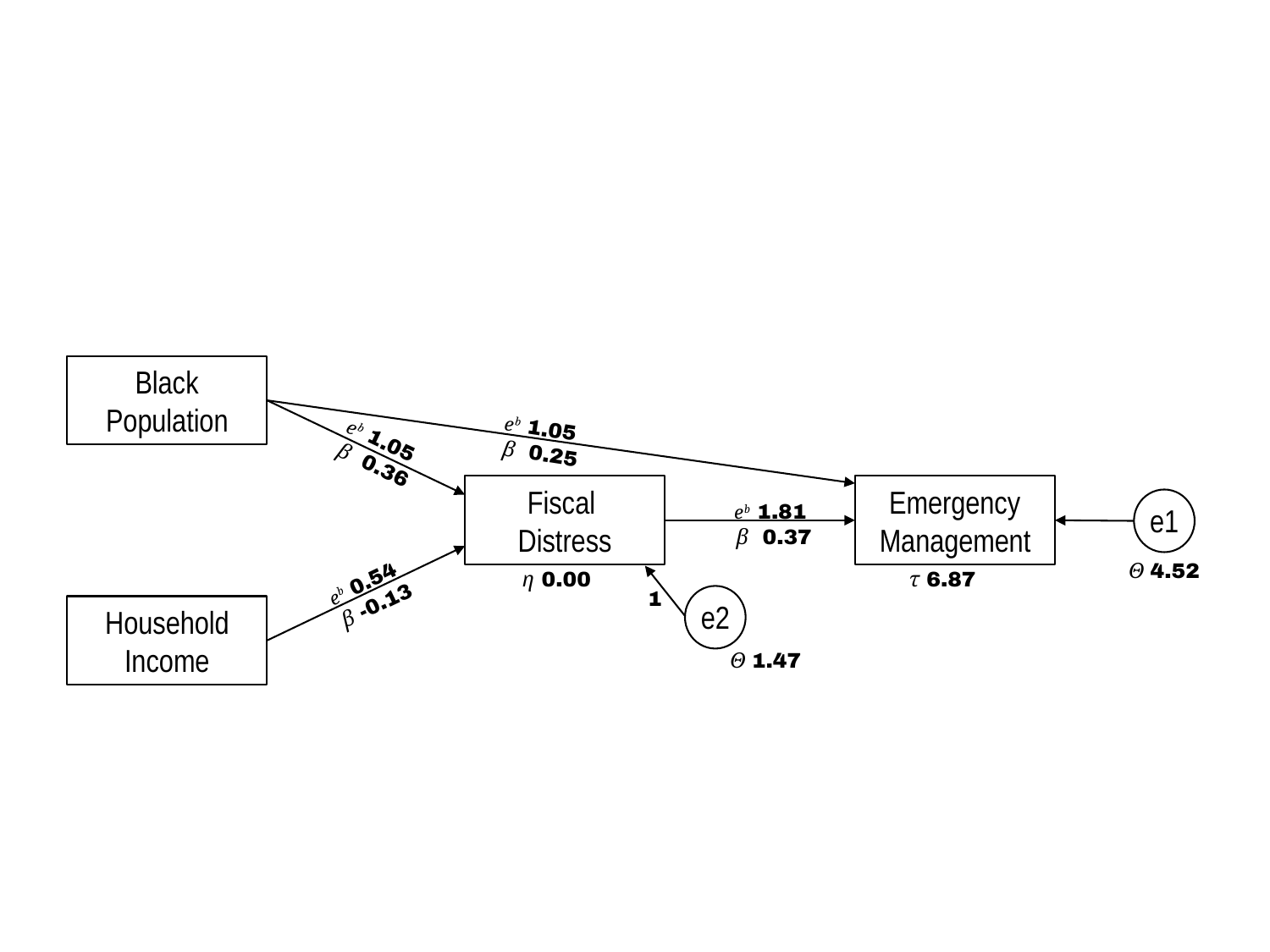

Black Population
eb 1.05
β  0.25
eb 1.05
β  0.36
Fiscal
Distress
Emergency
Management

e1
eb 1.81
β  0.37
Θ 4.52
η 0.00
τ 6.87
eb 0.54
β -0.13
1

e2
Household Income
Θ 1.47